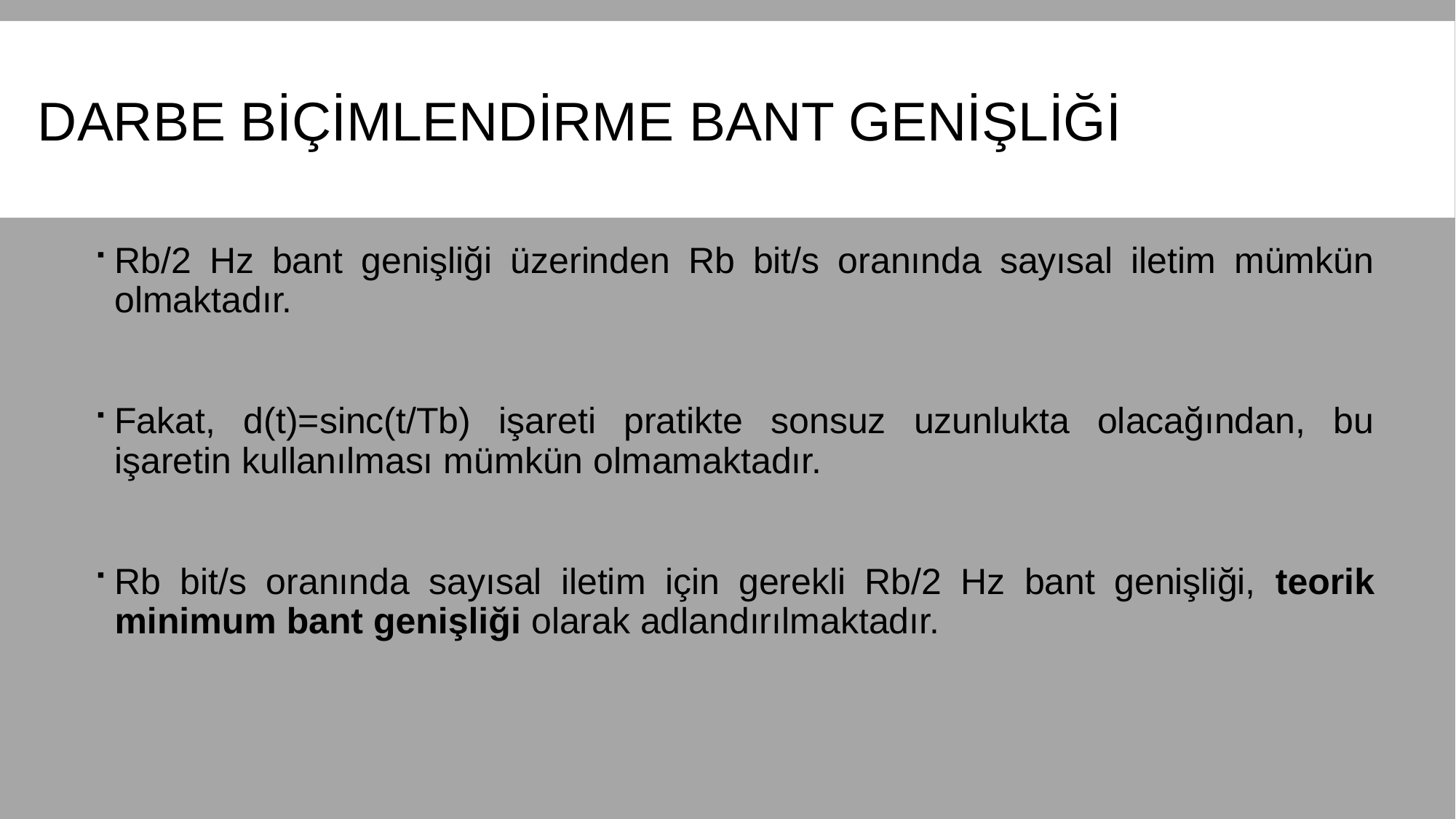

# Darbe biçimlendirme bant genişliği
Rb/2 Hz bant genişliği üzerinden Rb bit/s oranında sayısal iletim mümkün olmaktadır.

Fakat, d(t)=sinc(t/Tb) işareti pratikte sonsuz uzunlukta olacağından, bu işaretin kullanılması mümkün olmamaktadır.

Rb bit/s oranında sayısal iletim için gerekli Rb/2 Hz bant genişliği, teorik minimum bant genişliği olarak adlandırılmaktadır.